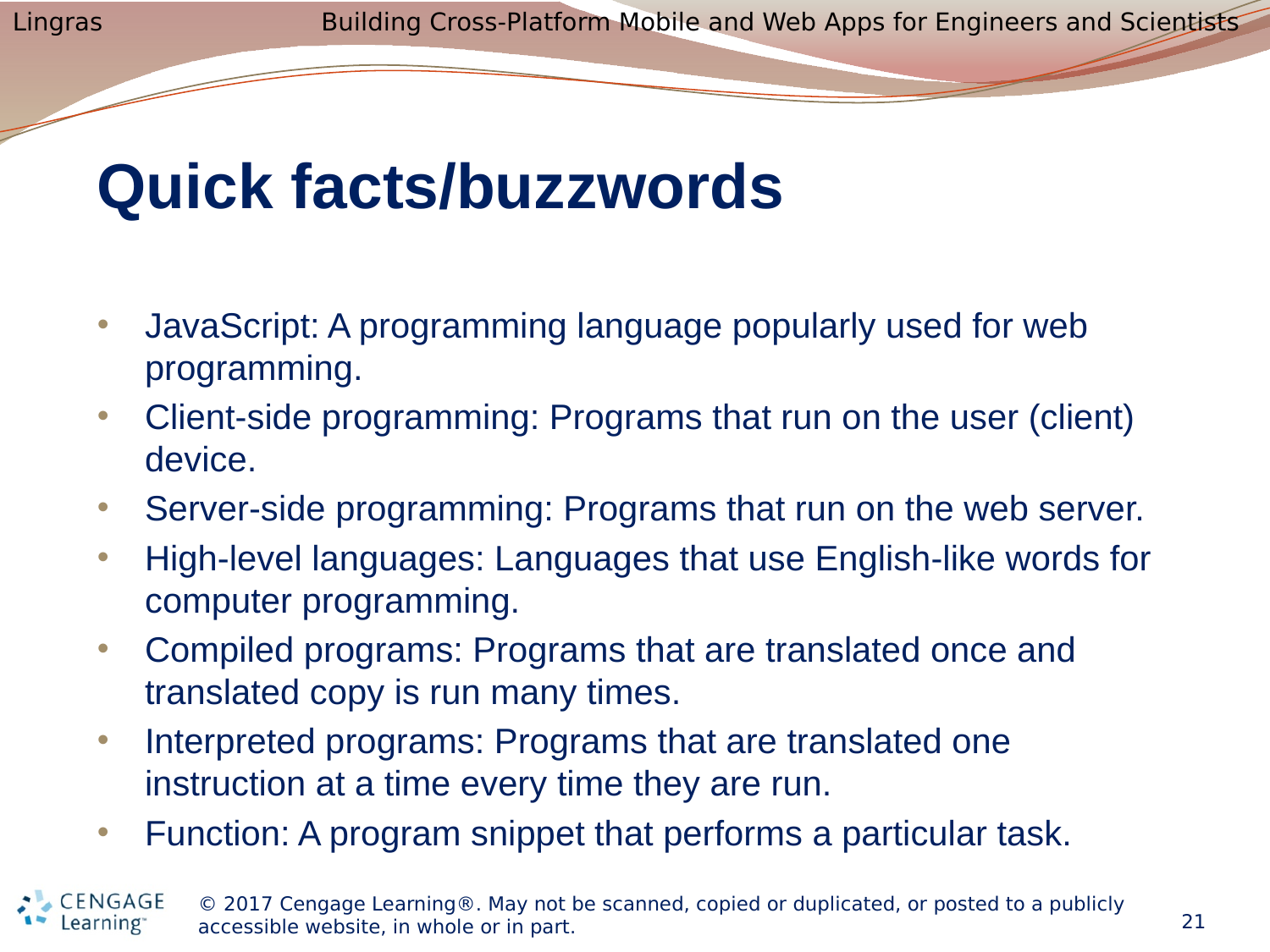

# Quick facts/buzzwords
JavaScript: A programming language popularly used for web programming.
Client-side programming: Programs that run on the user (client) device.
Server-side programming: Programs that run on the web server.
High-level languages: Languages that use English-like words for computer programming.
Compiled programs: Programs that are translated once and translated copy is run many times.
Interpreted programs: Programs that are translated one instruction at a time every time they are run.
Function: A program snippet that performs a particular task.
21
© 2017 Cengage Learning®. May not be scanned, copied or duplicated, or posted to a publicly accessible website, in whole or in part.